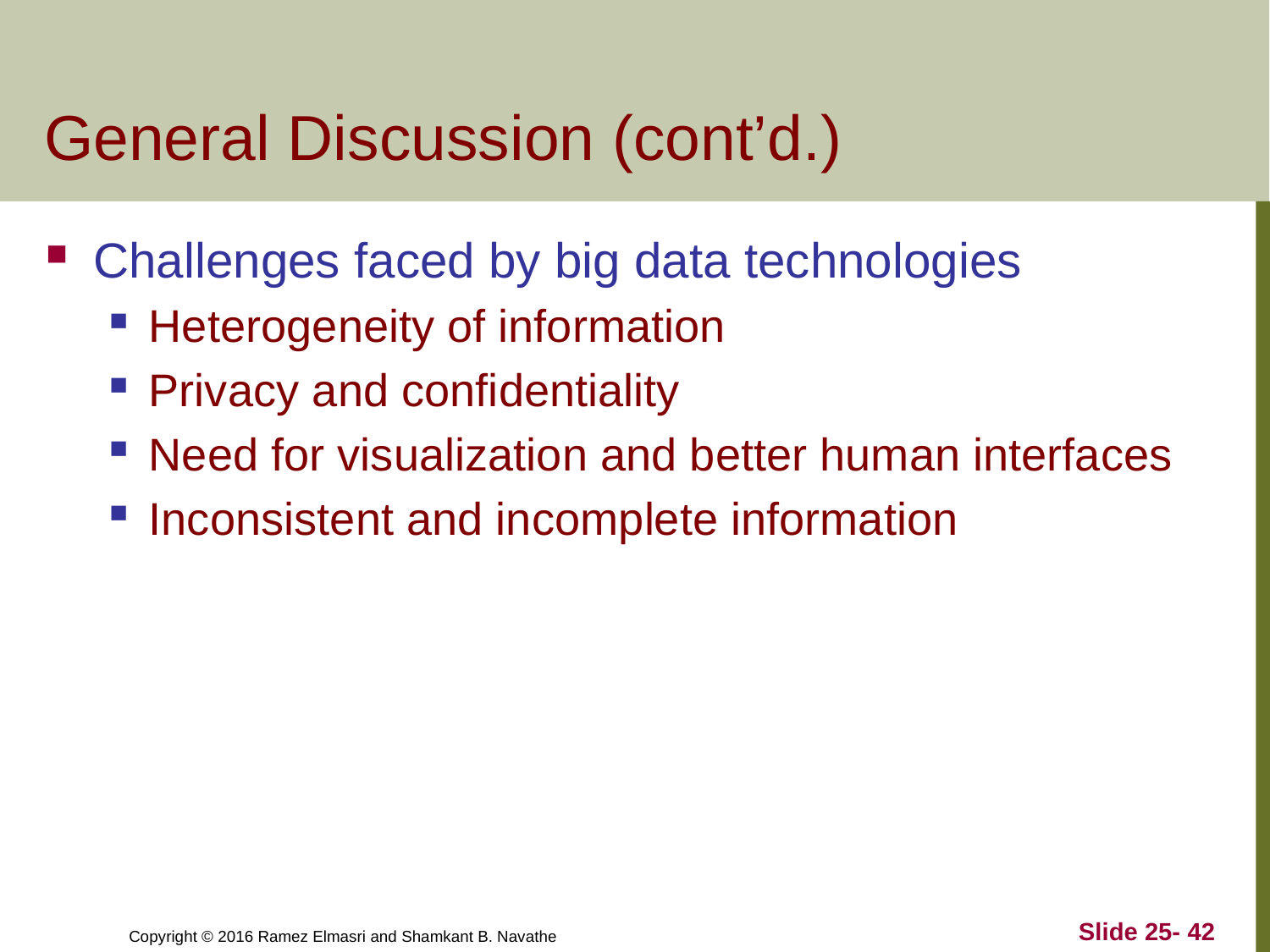

General Discussion (cont’d.)
Challenges faced by big data technologies
Heterogeneity of information
Privacy and confidentiality
Need for visualization and better human interfaces
Inconsistent and incomplete information
Slide 25- 42